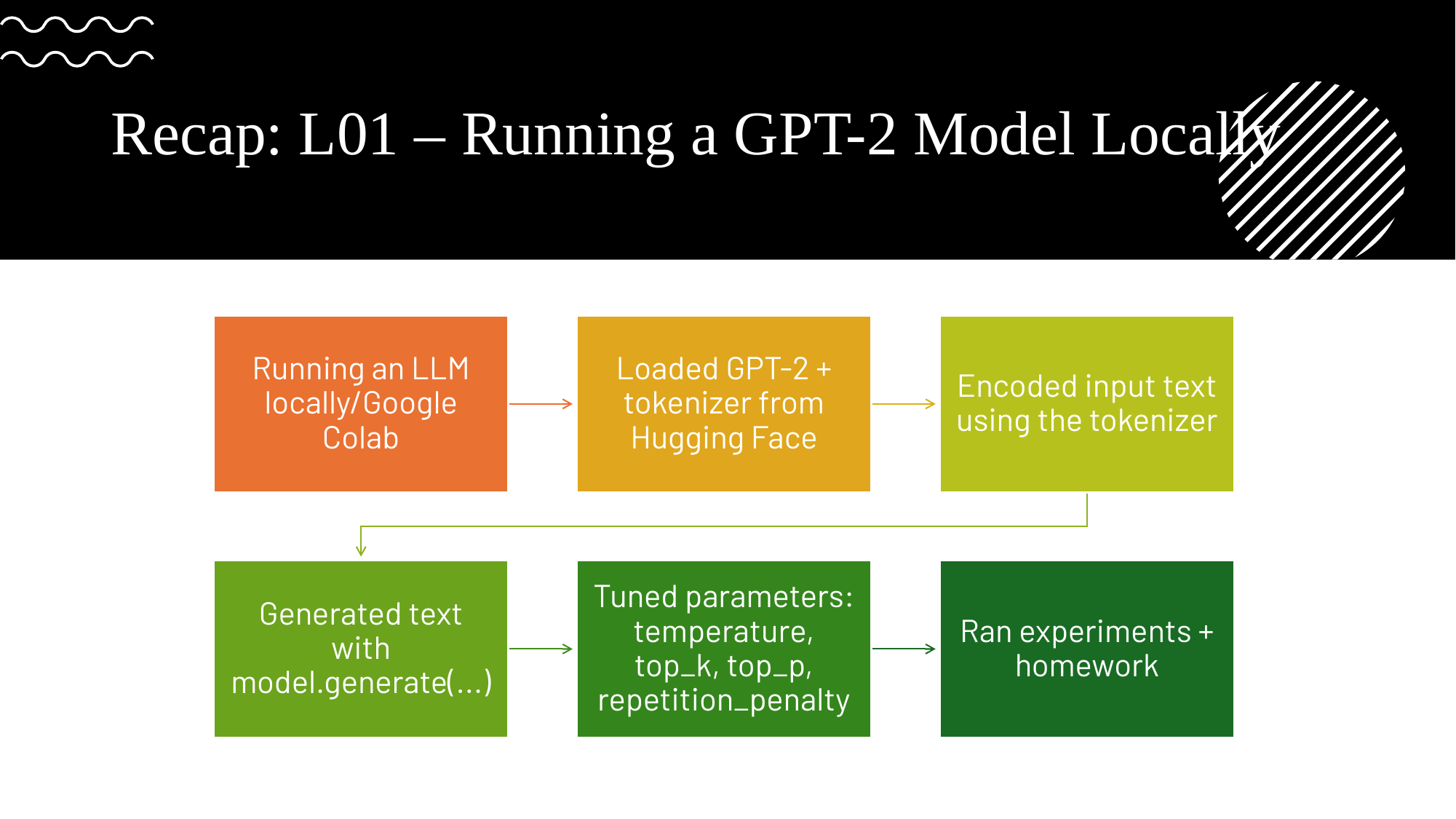

# Recap: L01 – Running a GPT-2 Model Locally

Running an LLM locally/Google Colab

Loaded GPT-2 + tokenizer from Hugging Face

Encoded input text using the tokenizer

Generated text with model.generate(...)

Tuned parameters: temperature, top_k, top_p, repetition_penalty
Ran experiments + homework